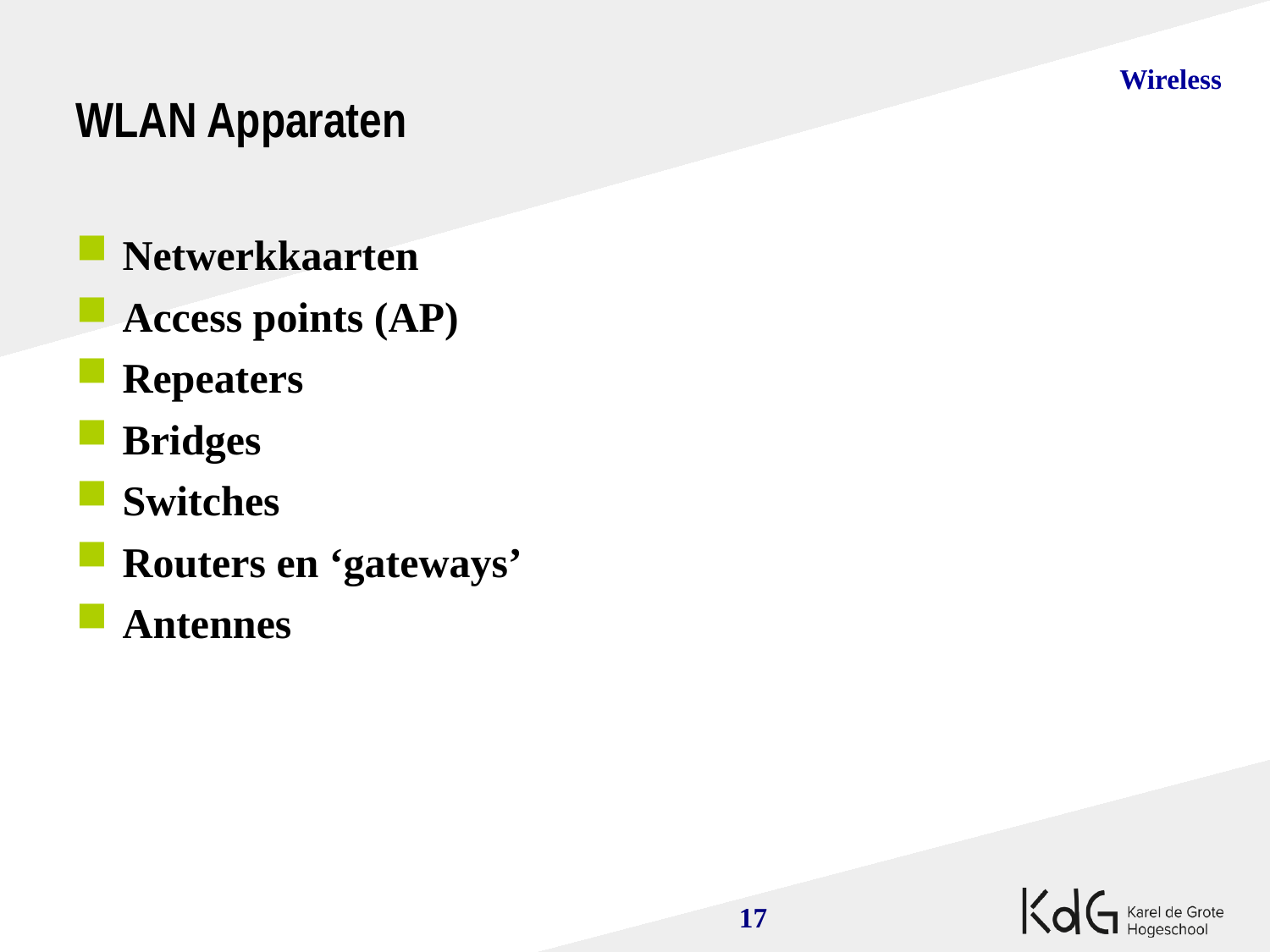

WLAN Apparaten
Netwerkkaarten
Access points (AP)
Repeaters
Bridges
Switches
Routers en ‘gateways’
Antennes